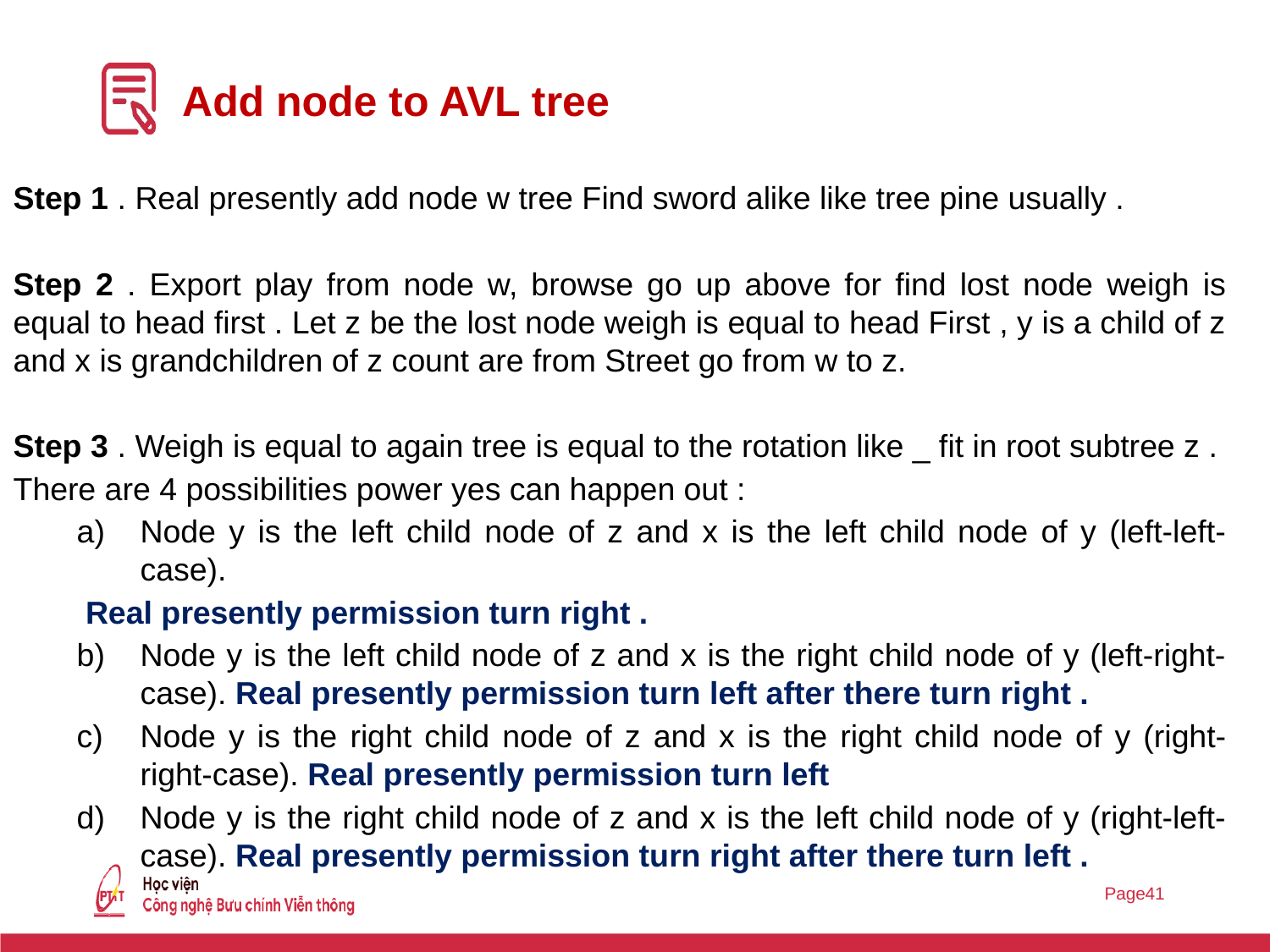

# Add node to AVL tree

Step 1 . Real presently add node w tree Find sword alike like tree pine usually .

Step 2 . Export play from node w, browse go up above for find lost node weigh is equal to head first . Let z be the lost node weigh is equal to head First , y is a child of z and x is grandchildren of z count are from Street go from w to z.

Step 3 . Weigh is equal to again tree is equal to the rotation like _ fit in root subtree z .
There are 4 possibilities power yes can happen out :
Node y is the left child node of z and x is the left child node of y (left-left-case).
 Real presently permission turn right .
Node y is the left child node of z and x is the right child node of y (left-right-case). Real presently permission turn left after there turn right .
Node y is the right child node of z and x is the right child node of y (right-right-case). Real presently permission turn left
Node y is the right child node of z and x is the left child node of y (right-left-case). Real presently permission turn right after there turn left .